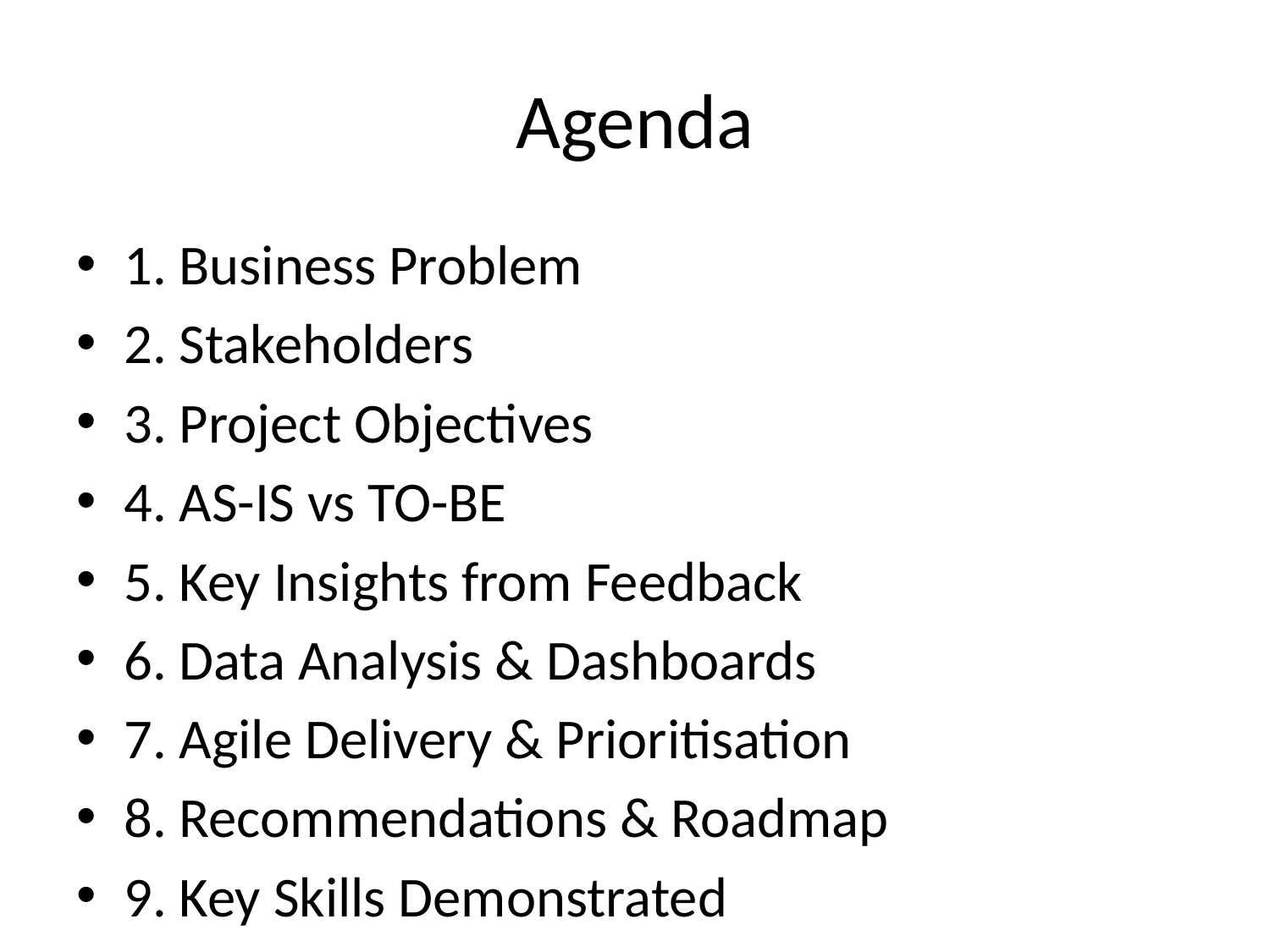

# Agenda
1. Business Problem
2. Stakeholders
3. Project Objectives
4. AS-IS vs TO-BE
5. Key Insights from Feedback
6. Data Analysis & Dashboards
7. Agile Delivery & Prioritisation
8. Recommendations & Roadmap
9. Key Skills Demonstrated
10. Q&A